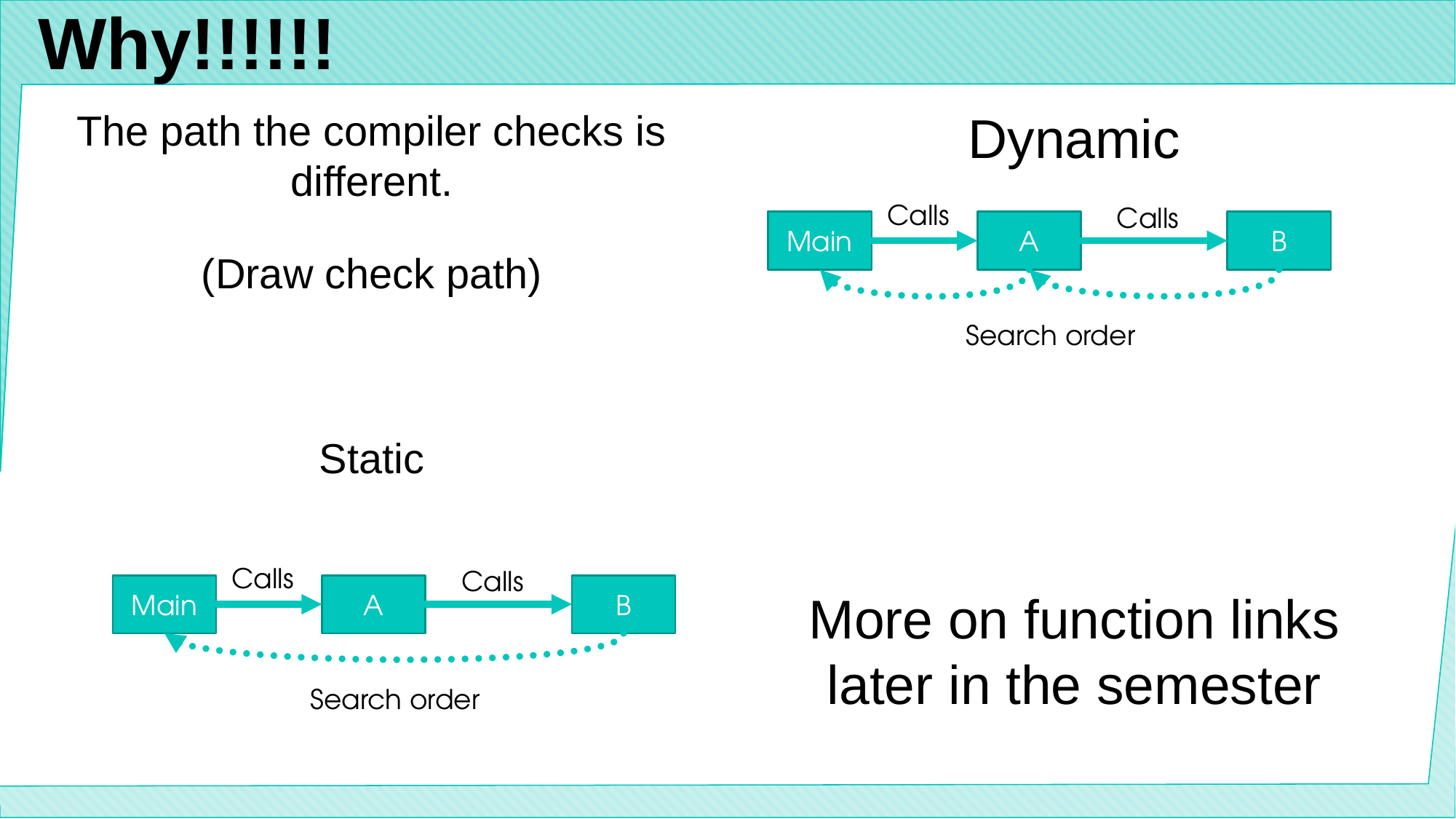

# Why!!!!!!
The path the compiler checks is different.
(Draw check path)

Static

Dynamic

More on function links later in the semester
Calls
Calls
B
A
Main
Search order
Calls
Calls
B
A
Main
Search order